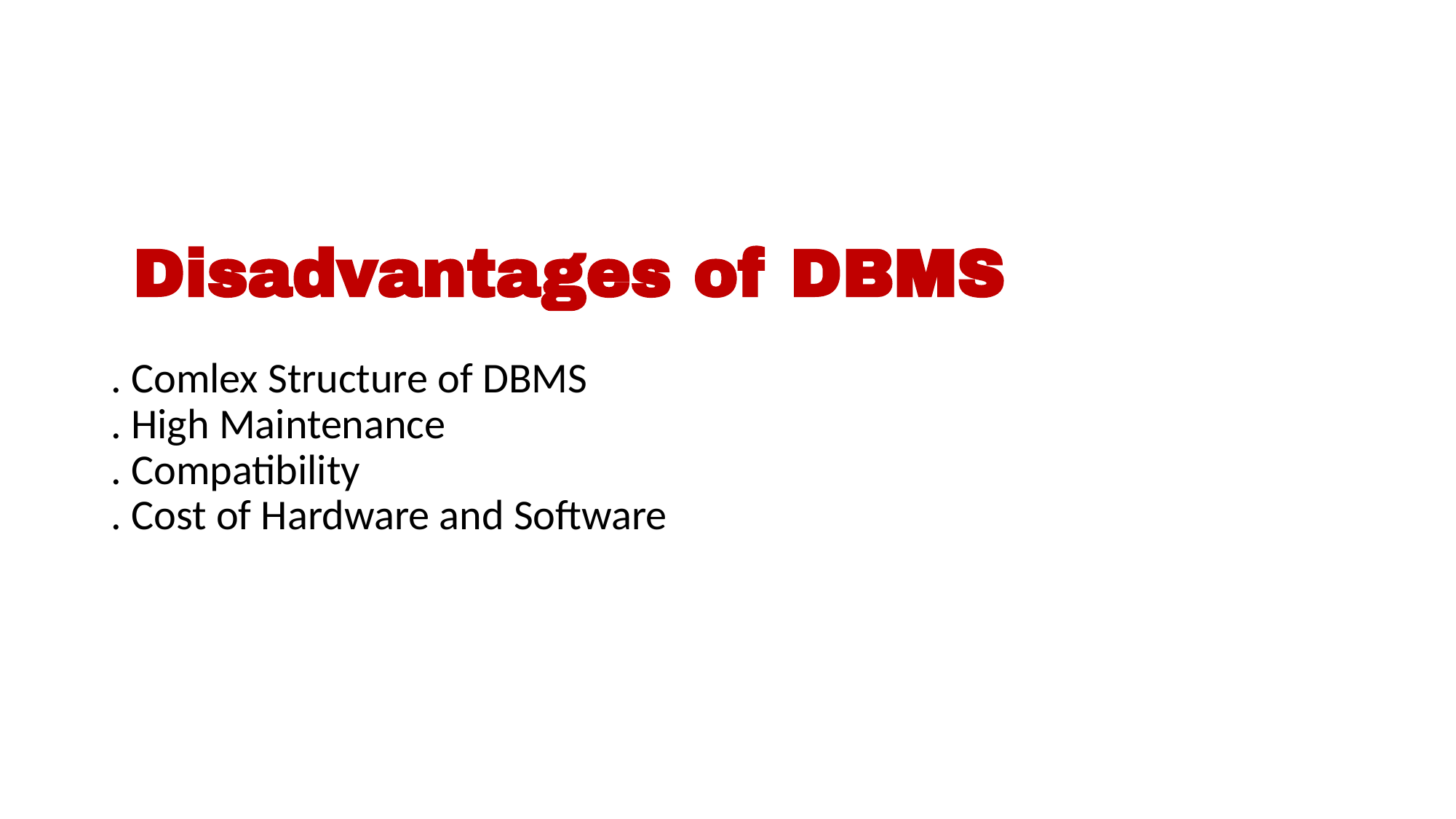

# Disadvantages of DBMS . Comlex Structure of DBMS . High Maintenance . Compatibility . Cost of Hardware and Software